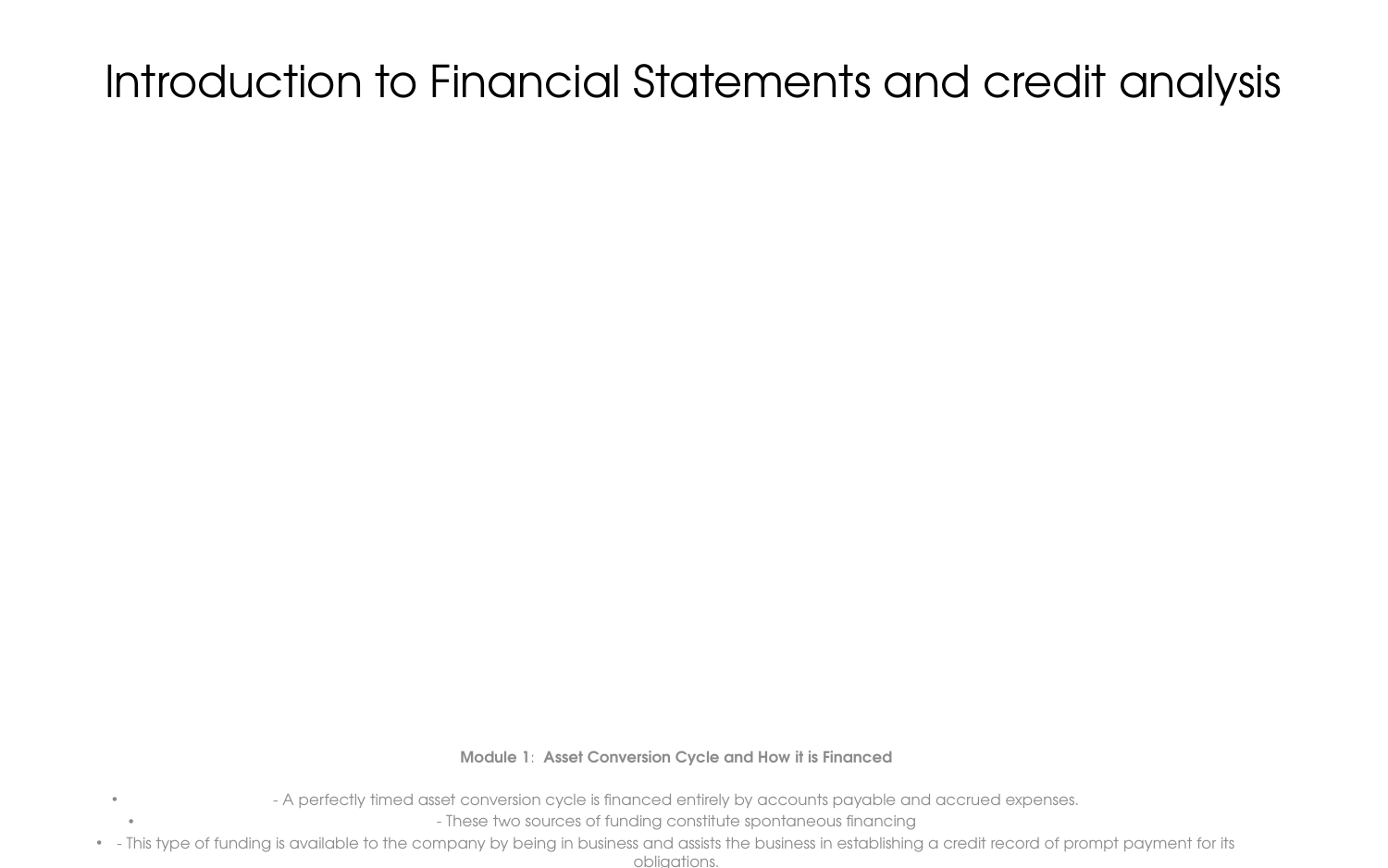

# Introduction to Financial Statements and credit analysis
Module 1:  Asset Conversion Cycle and How it is Financed

- A perfectly timed asset conversion cycle is financed entirely by accounts payable and accrued expenses.
- These two sources of funding constitute spontaneous financing
- This type of funding is available to the company by being in business and assists the business in establishing a credit record of prompt payment for its obligations.
- Usually in the normal course of business, the incoming flow generated from the completion of sales transactions does not occur in tandem with cash outflows associated to the purchasing of raw materials, salary payments, manufacturing costs that are part of the business.